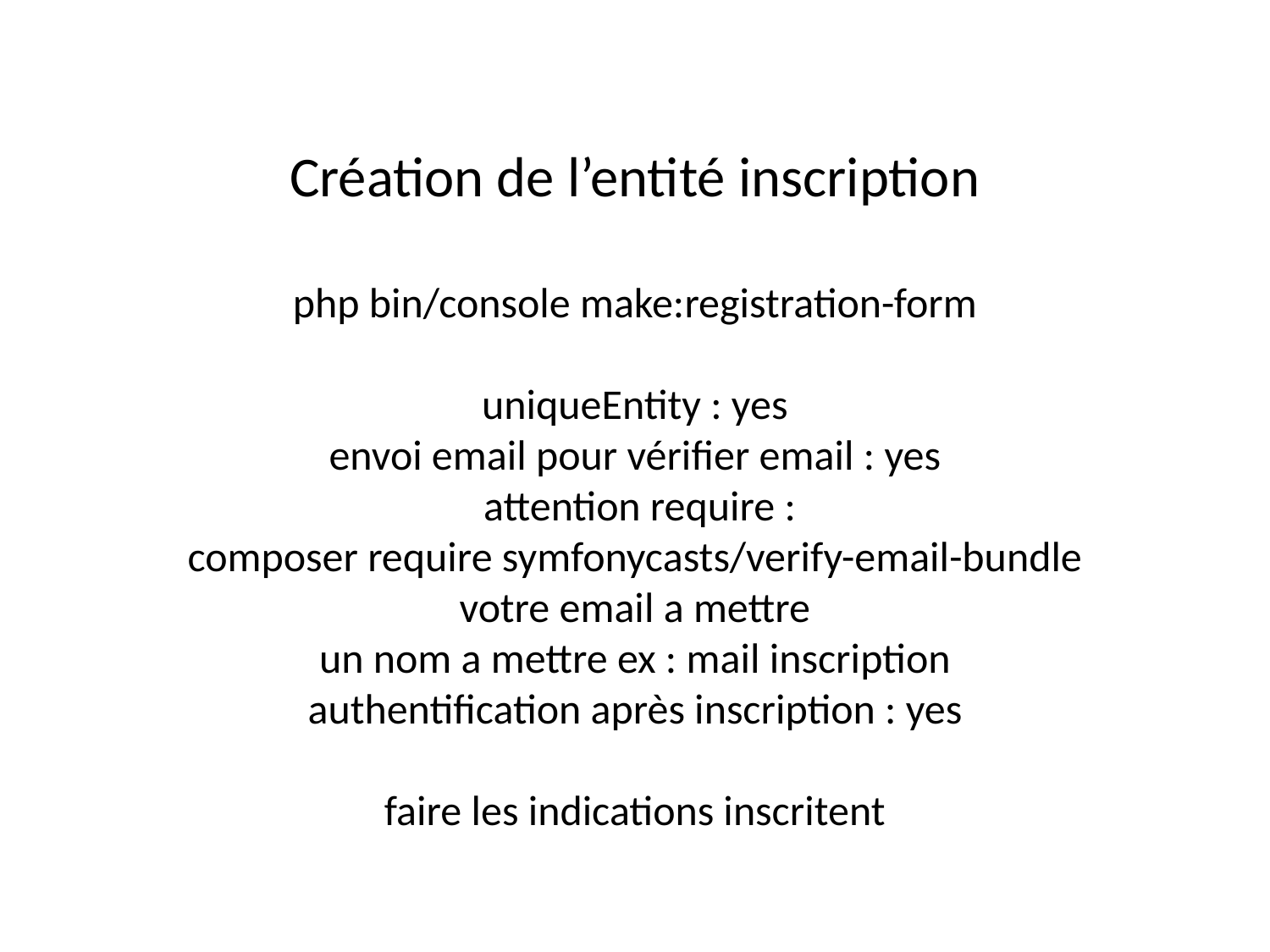

# Création de l’entité inscription php bin/console make:registration-form uniqueEntity : yes envoi email pour vérifier email : yes attention require : composer require symfonycasts/verify-email-bundle votre email a mettre un nom a mettre ex : mail inscription authentification après inscription : yes faire les indications inscritent